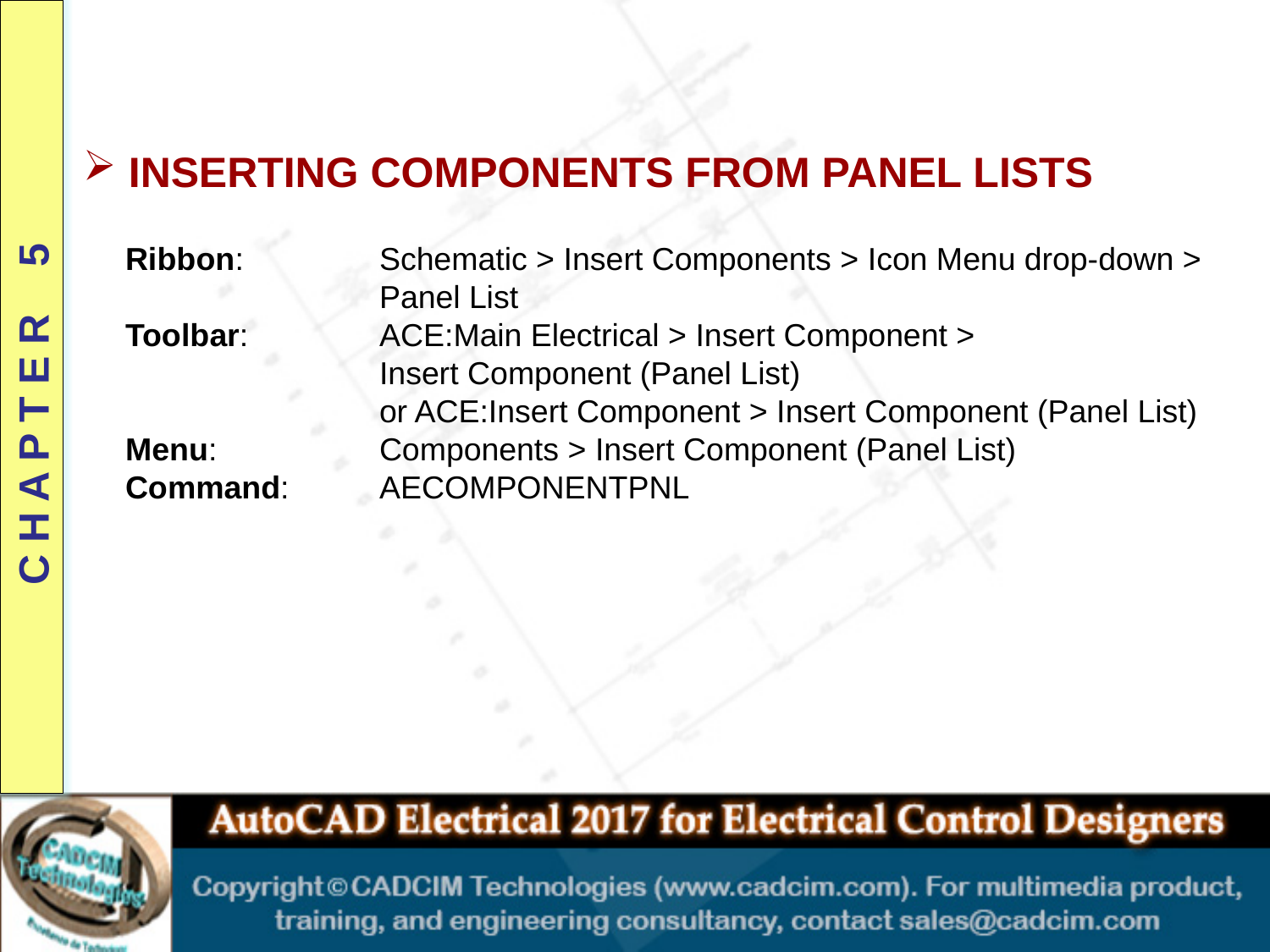

INSERTING COMPONENTS FROM PANEL LISTS
Ribbon: 	Schematic > Insert Components > Icon Menu drop-down > 		Panel List
Toolbar: 	ACE:Main Electrical > Insert Component >
		Insert Component (Panel List)
		or ACE:Insert Component > Insert Component (Panel List)
Menu: 		Components > Insert Component (Panel List)
Command: 	AECOMPONENTPNL